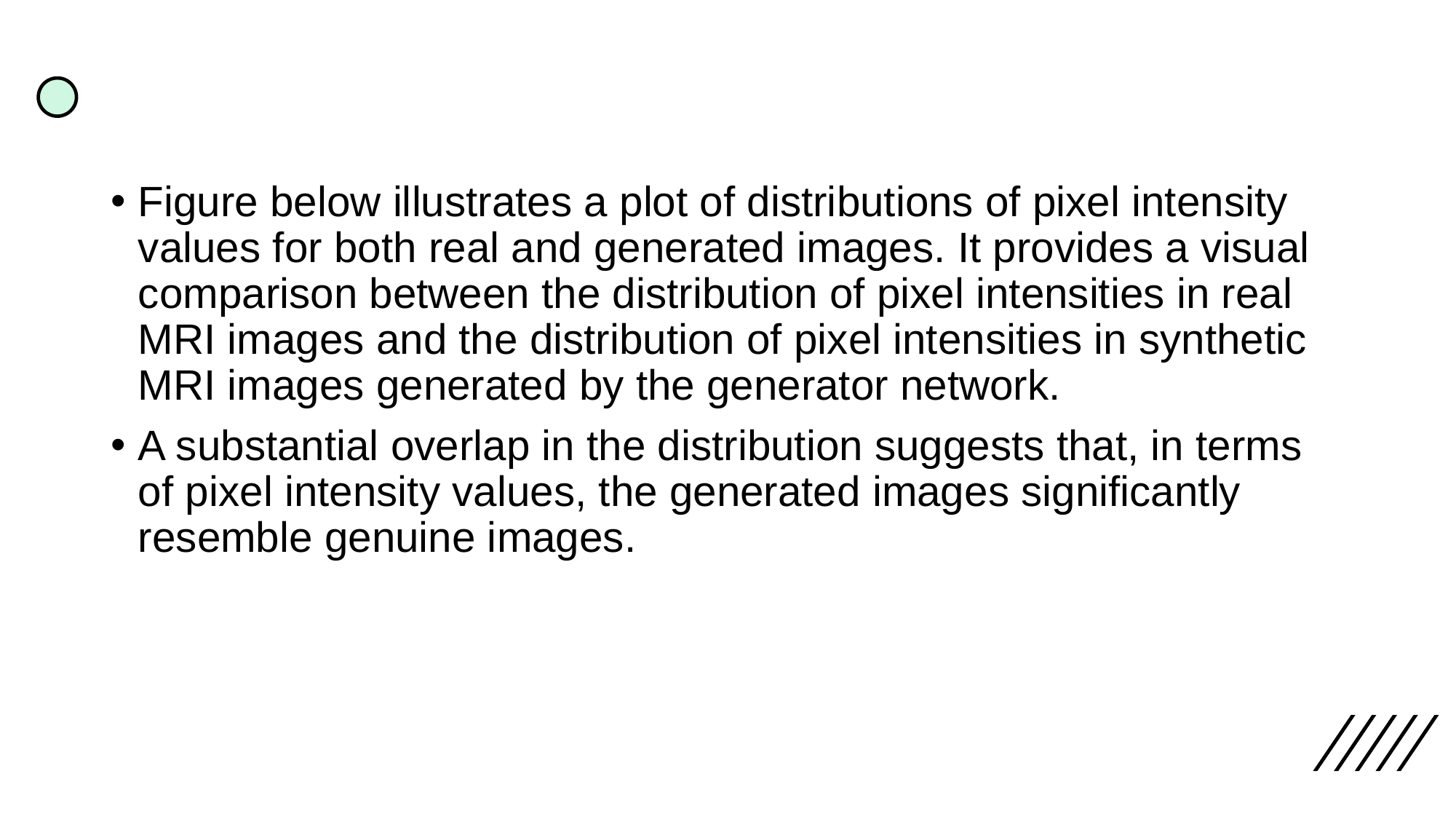

Figure below illustrates a plot of distributions of pixel intensity values for both real and generated images. It provides a visual comparison between the distribution of pixel intensities in real MRI images and the distribution of pixel intensities in synthetic MRI images generated by the generator network.
A substantial overlap in the distribution suggests that, in terms of pixel intensity values, the generated images significantly resemble genuine images.